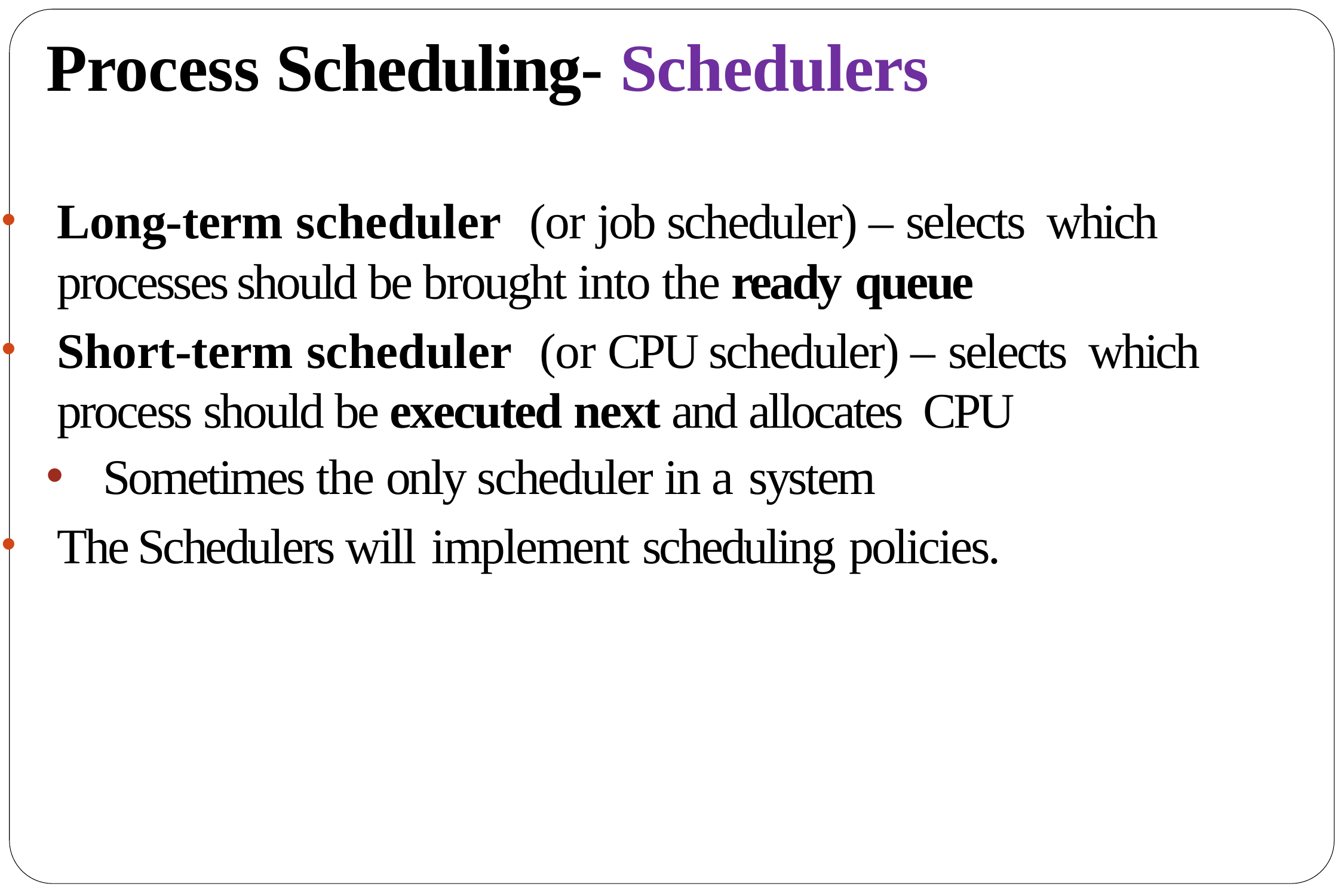

# Process Scheduling- Schedulers
Long-term scheduler	(or job scheduler) – selects  which processes should be brought into the ready queue
Short-term scheduler	(or CPU scheduler) – selects  which process should be executed next and allocates CPU
 Sometimes the only scheduler in a system
The Schedulers will implement scheduling policies.
17